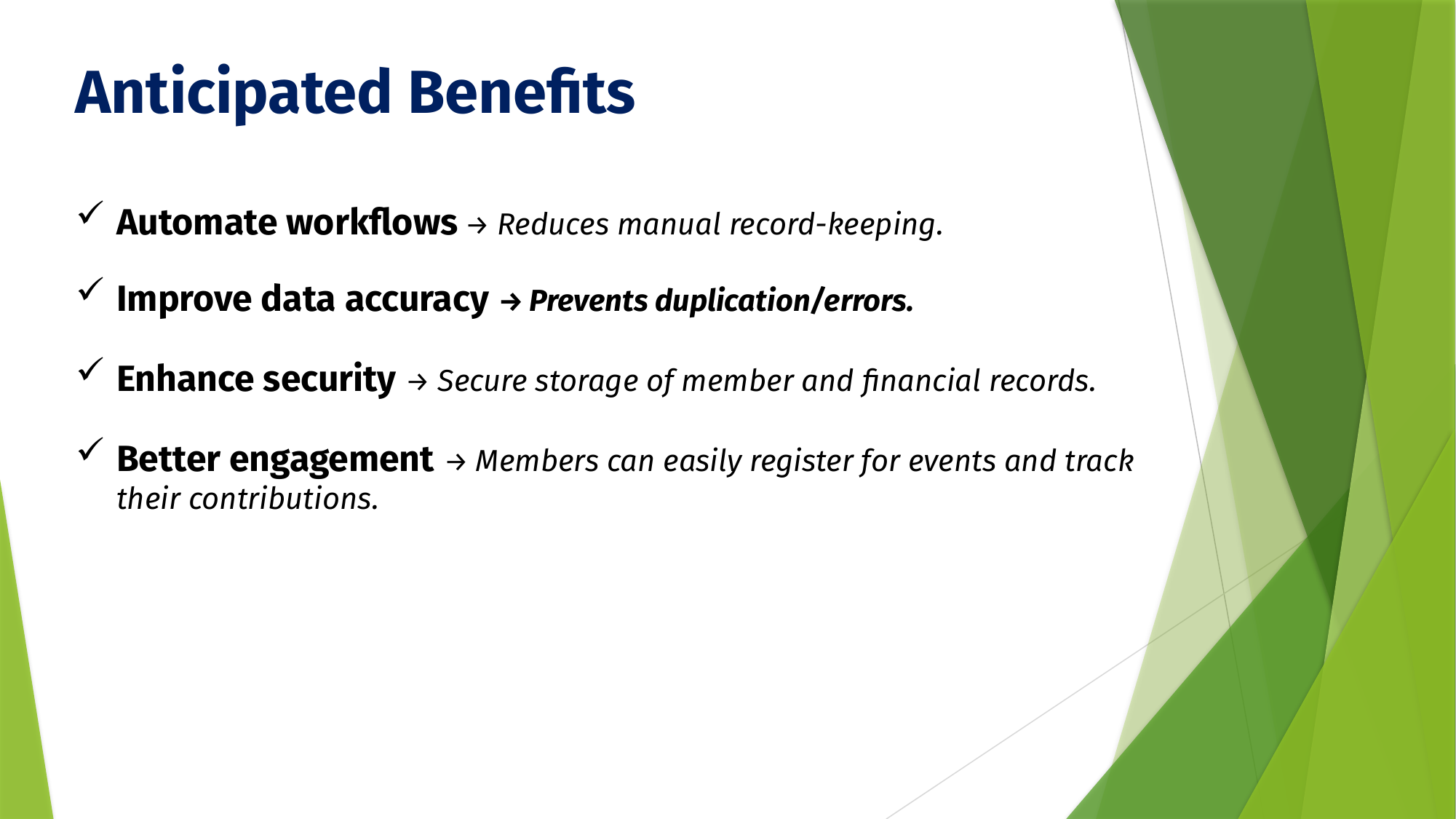

Anticipated Benefits

Automate workflows → Reduces manual record-keeping.

Improve data accuracy → Prevents duplication/errors.

Enhance security → Secure storage of member and financial records.

Better engagement → Members can easily register for events and track their contributions.